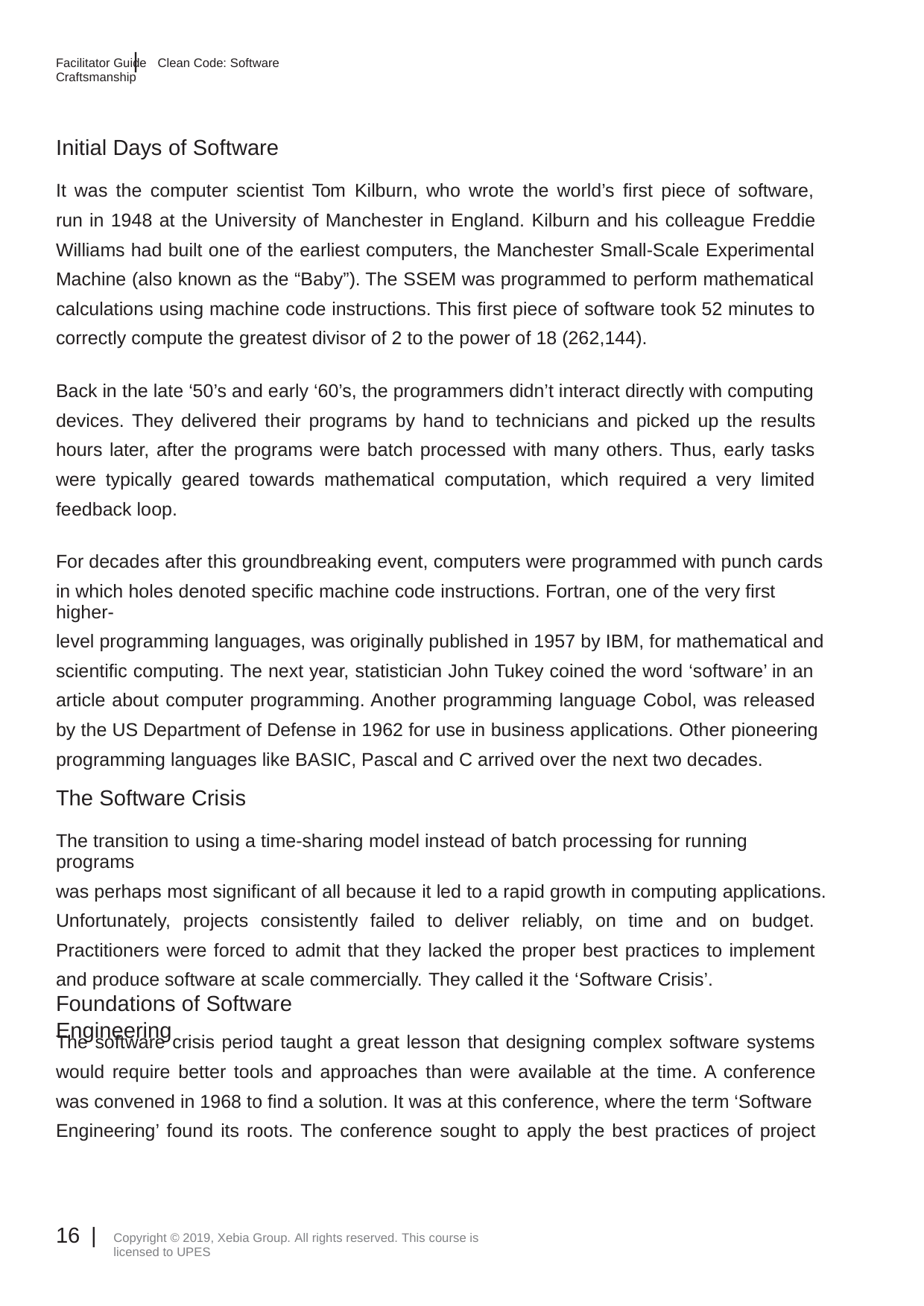

|
Facilitator Guide Clean Code: Software Craftsmanship
Initial Days of Software
It was the computer scientist Tom Kilburn, who wrote the world’s ﬁrst piece of software,
run in 1948 at the University of Manchester in England. Kilburn and his colleague Freddie
Williams had built one of the earliest computers, the Manchester Small-Scale Experimental
Machine (also known as the “Baby”). The SSEM was programmed to perform mathematical
calculations using machine code instructions. This ﬁrst piece of software took 52 minutes to
correctly compute the greatest divisor of 2 to the power of 18 (262,144).
Back in the late ‘50’s and early ‘60’s, the programmers didn’t interact directly with computing
devices. They delivered their programs by hand to technicians and picked up the results
hours later, after the programs were batch processed with many others. Thus, early tasks
were typically geared towards mathematical computation, which required a very limited
feedback loop.
For decades after this groundbreaking event, computers were programmed with punch cards
in which holes denoted speciﬁc machine code instructions. Fortran, one of the very ﬁrst higher-
level programming languages, was originally published in 1957 by IBM, for mathematical and
scientiﬁc computing. The next year, statistician John Tukey coined the word ‘software’ in an
article about computer programming. Another programming language Cobol, was released
by the US Department of Defense in 1962 for use in business applications. Other pioneering
programming languages like BASIC, Pascal and C arrived over the next two decades.
The Software Crisis
The transition to using a time-sharing model instead of batch processing for running programs
was perhaps most signiﬁcant of all because it led to a rapid growth in computing applications.
Unfortunately, projects consistently failed to deliver reliably, on time and on budget.
Practitioners were forced to admit that they lacked the proper best practices to implement
and produce software at scale commercially. They called it the ‘Software Crisis’.
Foundations of Software Engineering
The software crisis period taught a great lesson that designing complex software systems
would require better tools and approaches than were available at the time. A conference
was convened in 1968 to ﬁnd a solution. It was at this conference, where the term ‘Software
Engineering’ found its roots. The conference sought to apply the best practices of project
16 |
Copyright © 2019, Xebia Group. All rights reserved. This course is licensed to UPES